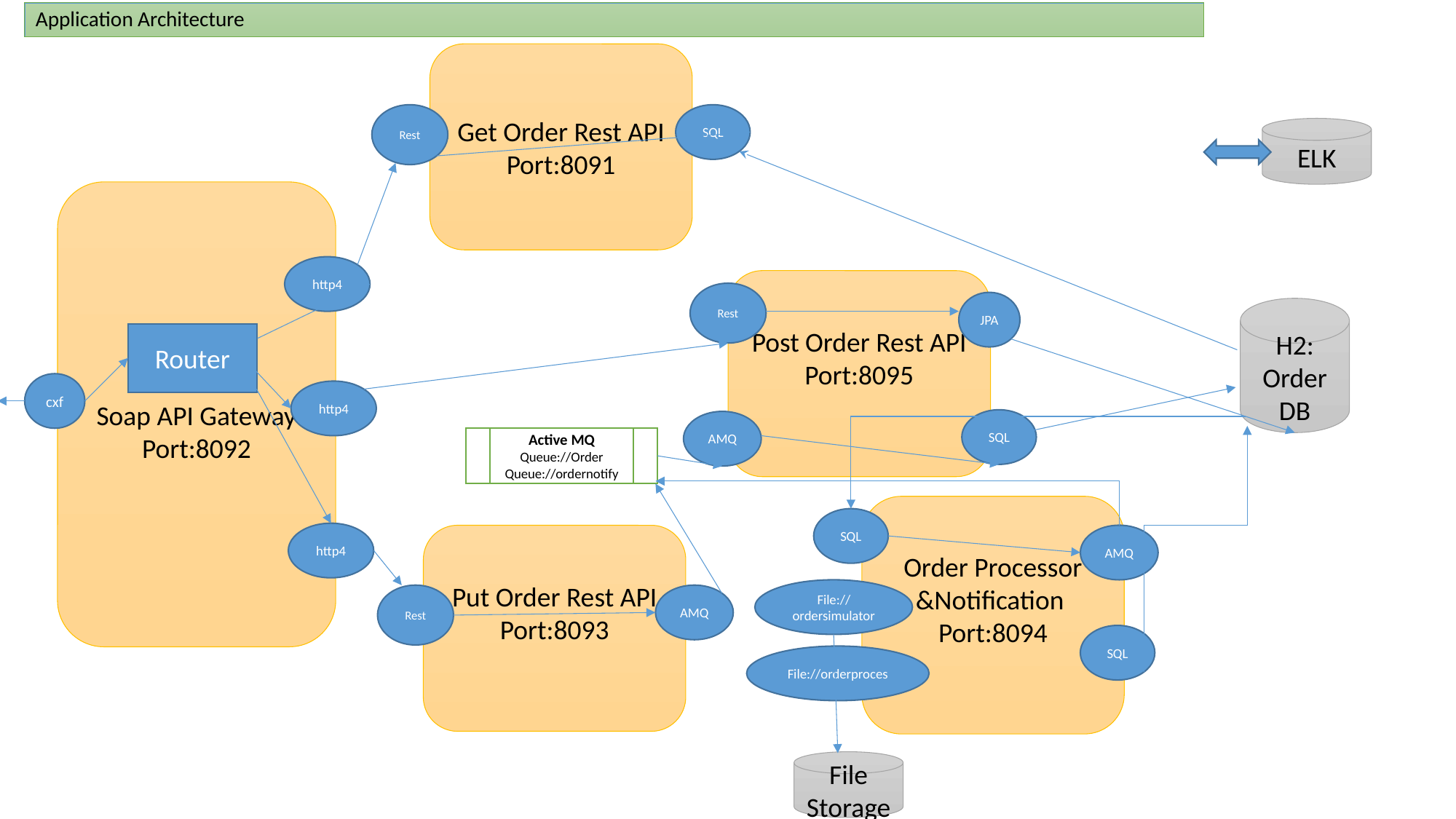

# Application Architecture
Get Order Rest API
Port:8091
Rest
SQL
ELK

Soap API Gateway
Port:8092

http4
Post Order Rest API
Port:8095

Rest
JPA
H2:
Order DB
Router
cxf
http4
SQL
AMQ
Active MQ
Queue://Order
Queue://ordernotify
Order Processor &Notification
Port:8094

SQL
http4
AMQ
Put Order Rest API
Port:8093

File://ordersimulator
Rest
AMQ
SQL
File://orderproces
File Storage